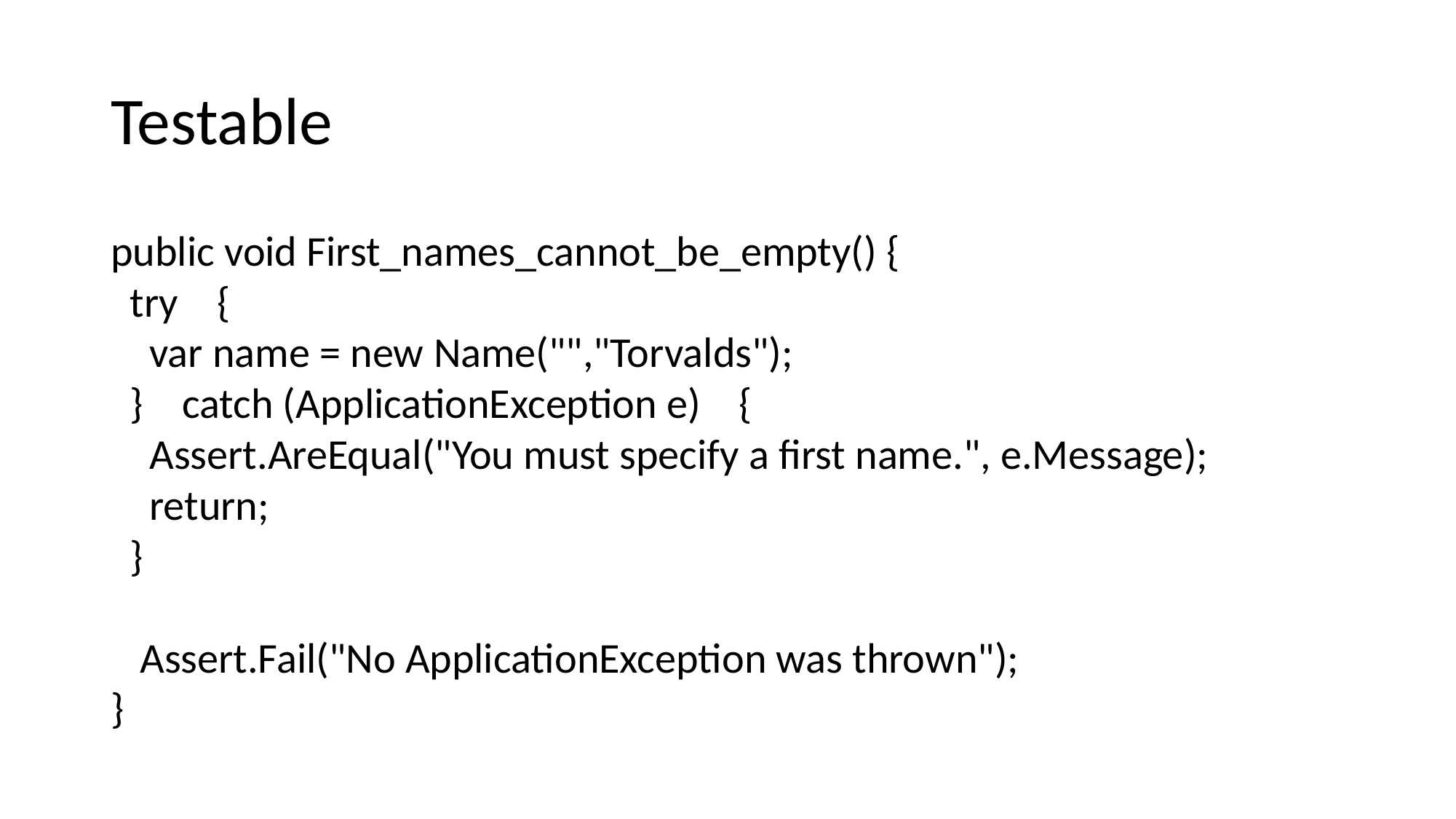

# Testable
public void First_names_cannot_be_empty() {
  try    {
    var name = new Name("","Torvalds");
  }    catch (ApplicationException e)    {
    Assert.AreEqual("You must specify a first name.", e.Message);
    return;
  }

   Assert.Fail("No ApplicationException was thrown");
}